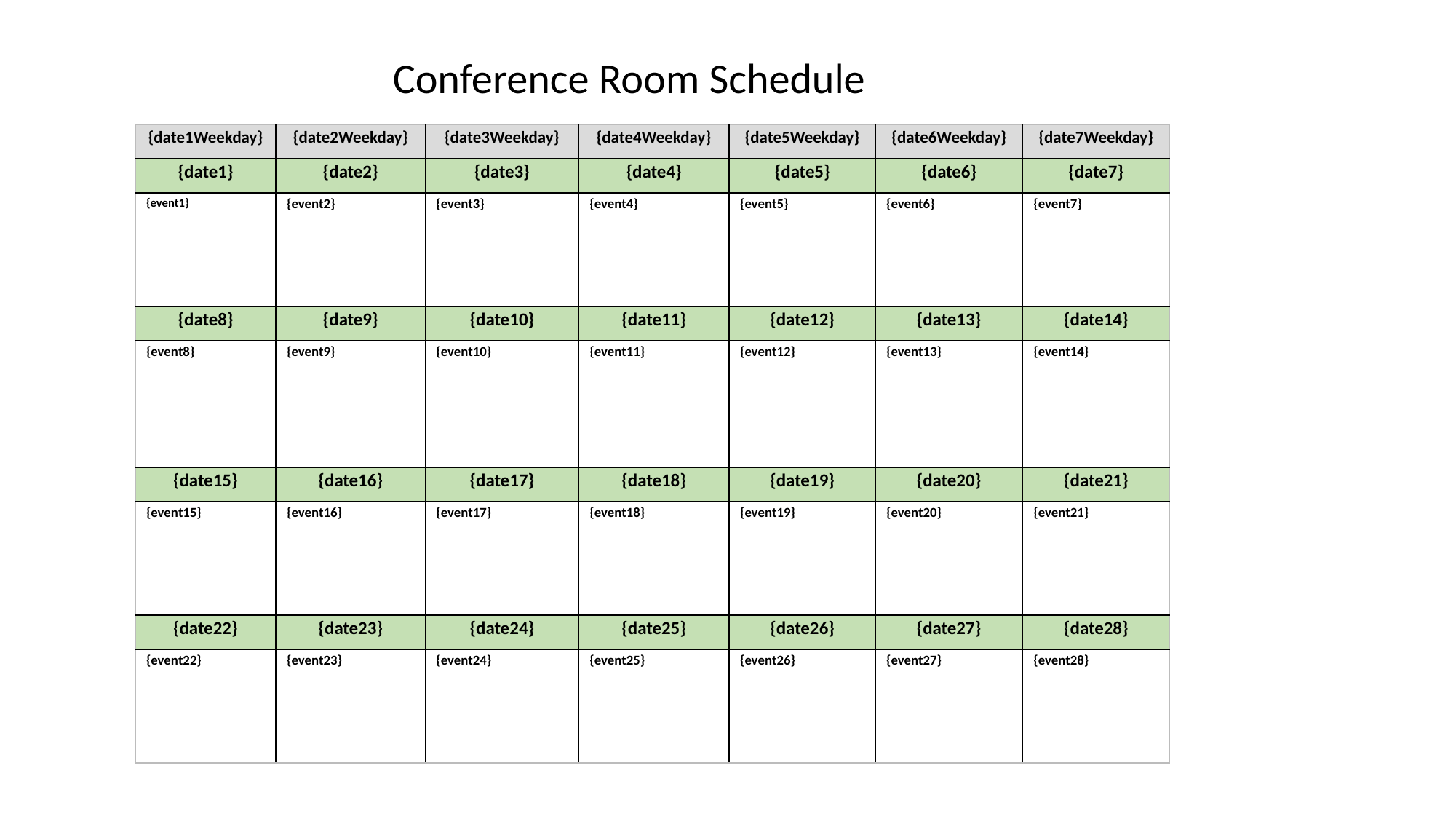

Conference Room Schedule
| {date1Weekday} | {date2Weekday} | {date3Weekday} | {date4Weekday} | {date5Weekday} | {date6Weekday} | {date7Weekday} |
| --- | --- | --- | --- | --- | --- | --- |
| {date1} | {date2} | {date3} | {date4} | {date5} | {date6} | {date7} |
| {event1} | {event2} | {event3} | {event4} | {event5} | {event6} | {event7} |
| {date8} | {date9} | {date10} | {date11} | {date12} | {date13} | {date14} |
| {event8} | {event9} | {event10} | {event11} | {event12} | {event13} | {event14} |
| {date15} | {date16} | {date17} | {date18} | {date19} | {date20} | {date21} |
| {event15} | {event16} | {event17} | {event18} | {event19} | {event20} | {event21} |
| {date22} | {date23} | {date24} | {date25} | {date26} | {date27} | {date28} |
| {event22} | {event23} | {event24} | {event25} | {event26} | {event27} | {event28} |